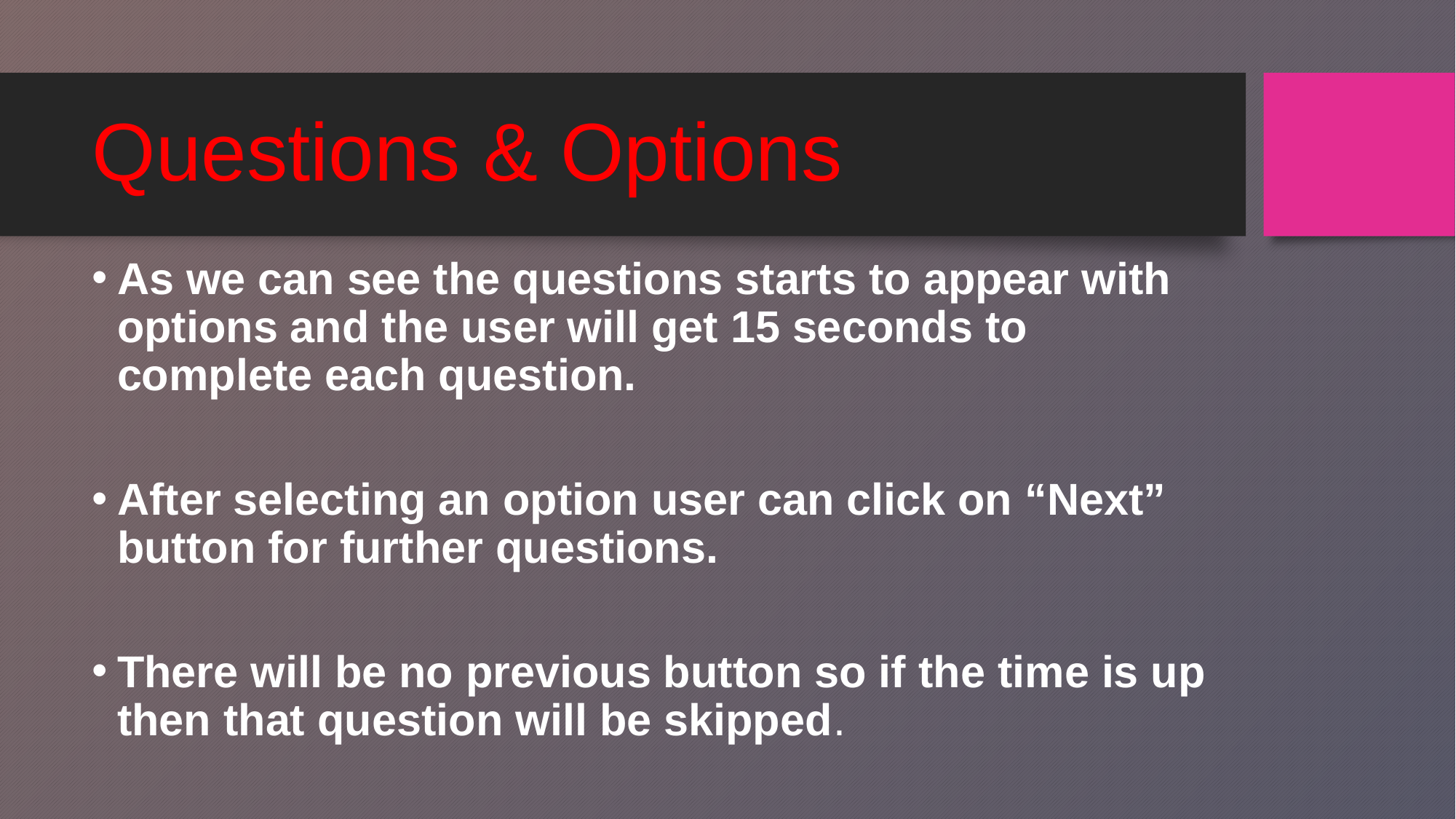

# Questions & Options
As we can see the questions starts to appear with options and the user will get 15 seconds to complete each question.

After selecting an option user can click on “Next” button for further questions.

There will be no previous button so if the time is up then that question will be skipped.